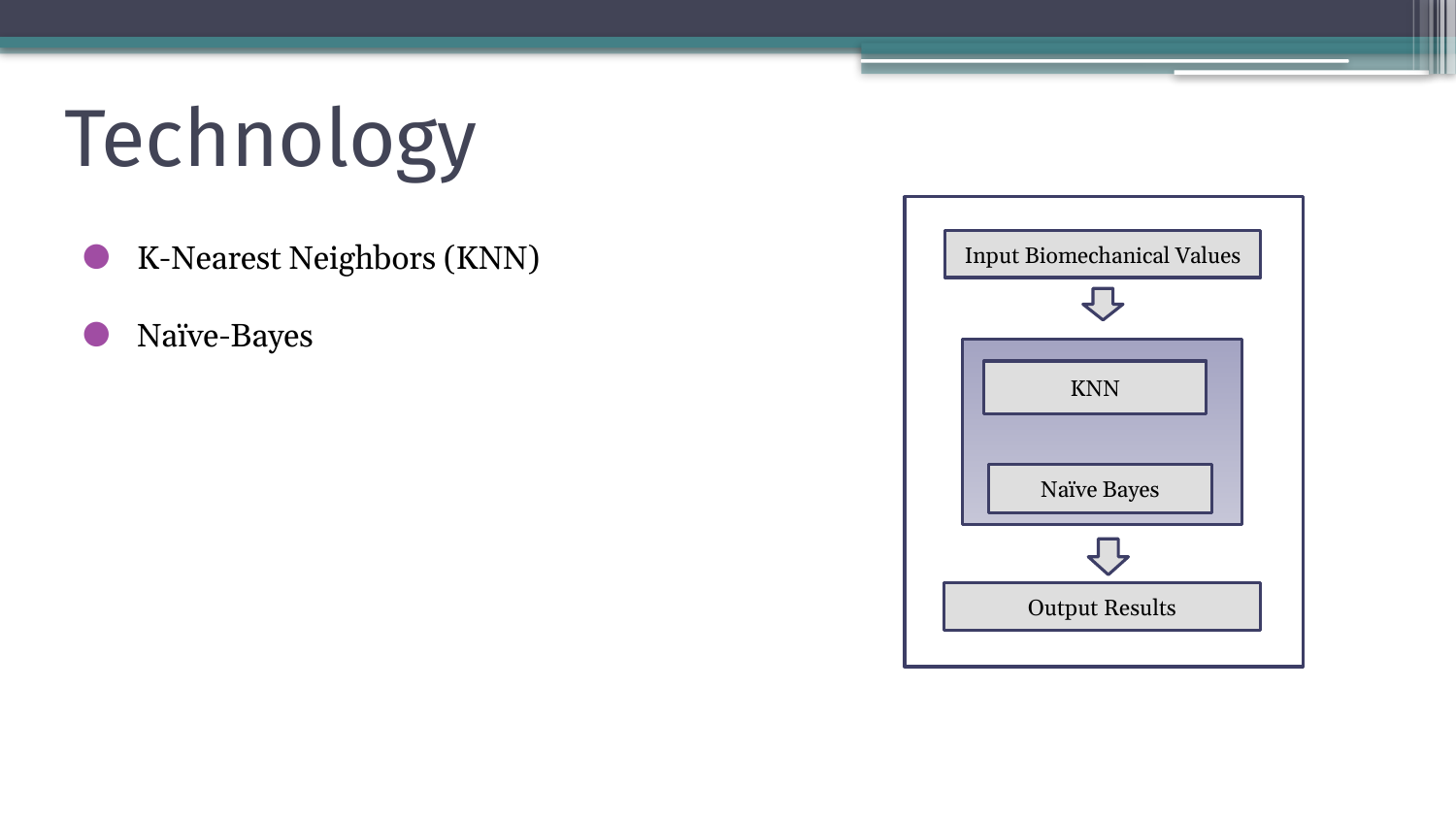

# Technology

K-Nearest Neighbors (KNN)

Naïve-Bayes

Input Biomechanical Values

KNN
Naïve Bayes

Output Results
13